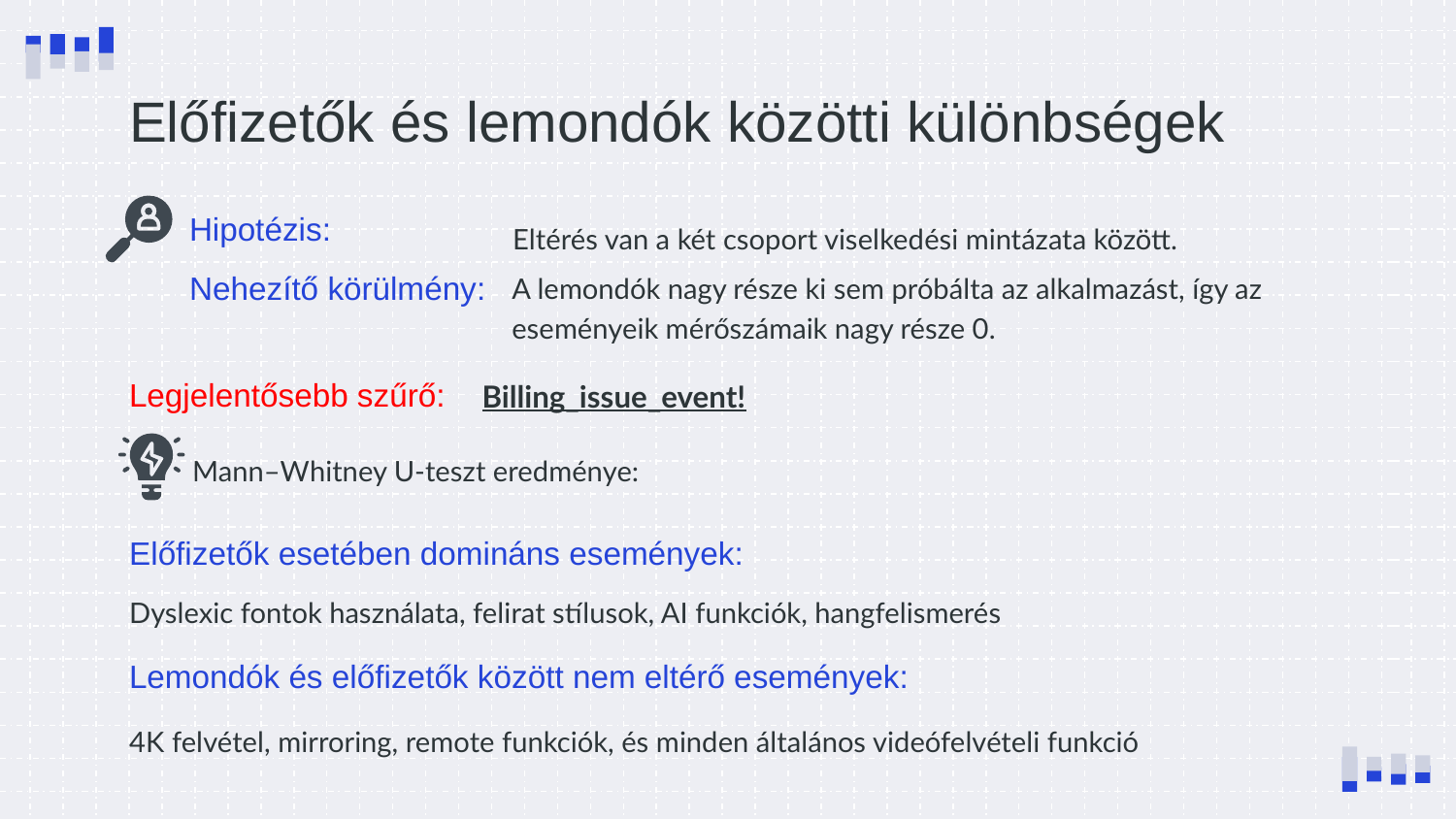

# Előfizetők és lemondók közötti különbségek
Hipotézis:

Eltérés van a két csoport viselkedési mintázata között.
A lemondók nagy része ki sem próbálta az alkalmazást, így az eseményeik mérőszámaik nagy része 0.
Nehezítő körülmény:
Billing_issue_event!
Legjelentősebb szűrő:

Mann–Whitney U-teszt eredménye:
Előfizetők esetében domináns események:
Dyslexic fontok használata, felirat stílusok, AI funkciók, hangfelismerés
Lemondók és előfizetők között nem eltérő események:
4K felvétel, mirroring, remote funkciók, és minden általános videófelvételi funkció